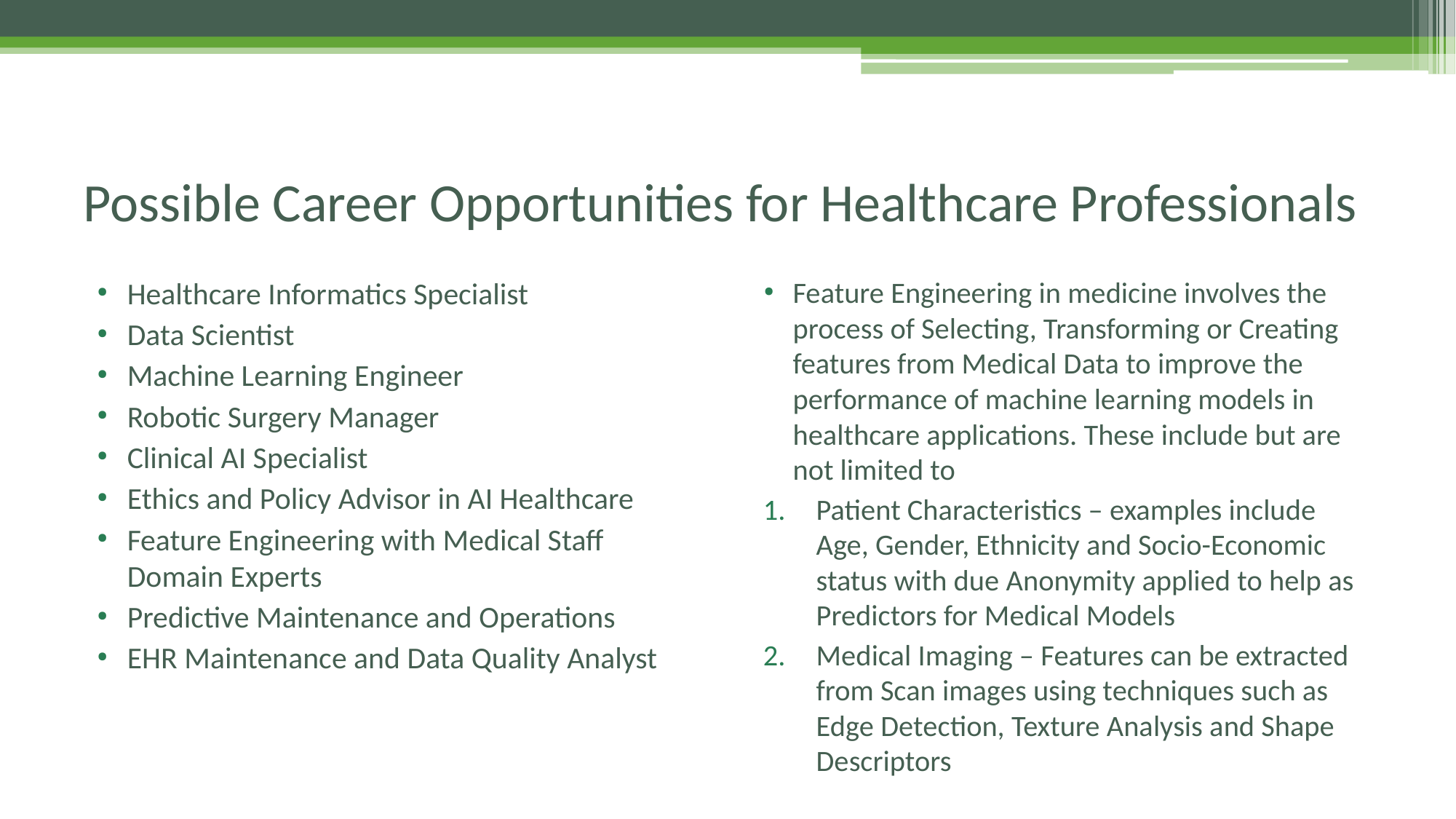

# Possible Career Opportunities for Healthcare Professionals
Healthcare Informatics Specialist
Data Scientist
Machine Learning Engineer
Robotic Surgery Manager
Clinical AI Specialist
Ethics and Policy Advisor in AI Healthcare
Feature Engineering with Medical Staff Domain Experts
Predictive Maintenance and Operations
EHR Maintenance and Data Quality Analyst
Feature Engineering in medicine involves the process of Selecting, Transforming or Creating features from Medical Data to improve the performance of machine learning models in healthcare applications. These include but are not limited to
Patient Characteristics – examples include Age, Gender, Ethnicity and Socio-Economic status with due Anonymity applied to help as Predictors for Medical Models
Medical Imaging – Features can be extracted from Scan images using techniques such as Edge Detection, Texture Analysis and Shape Descriptors